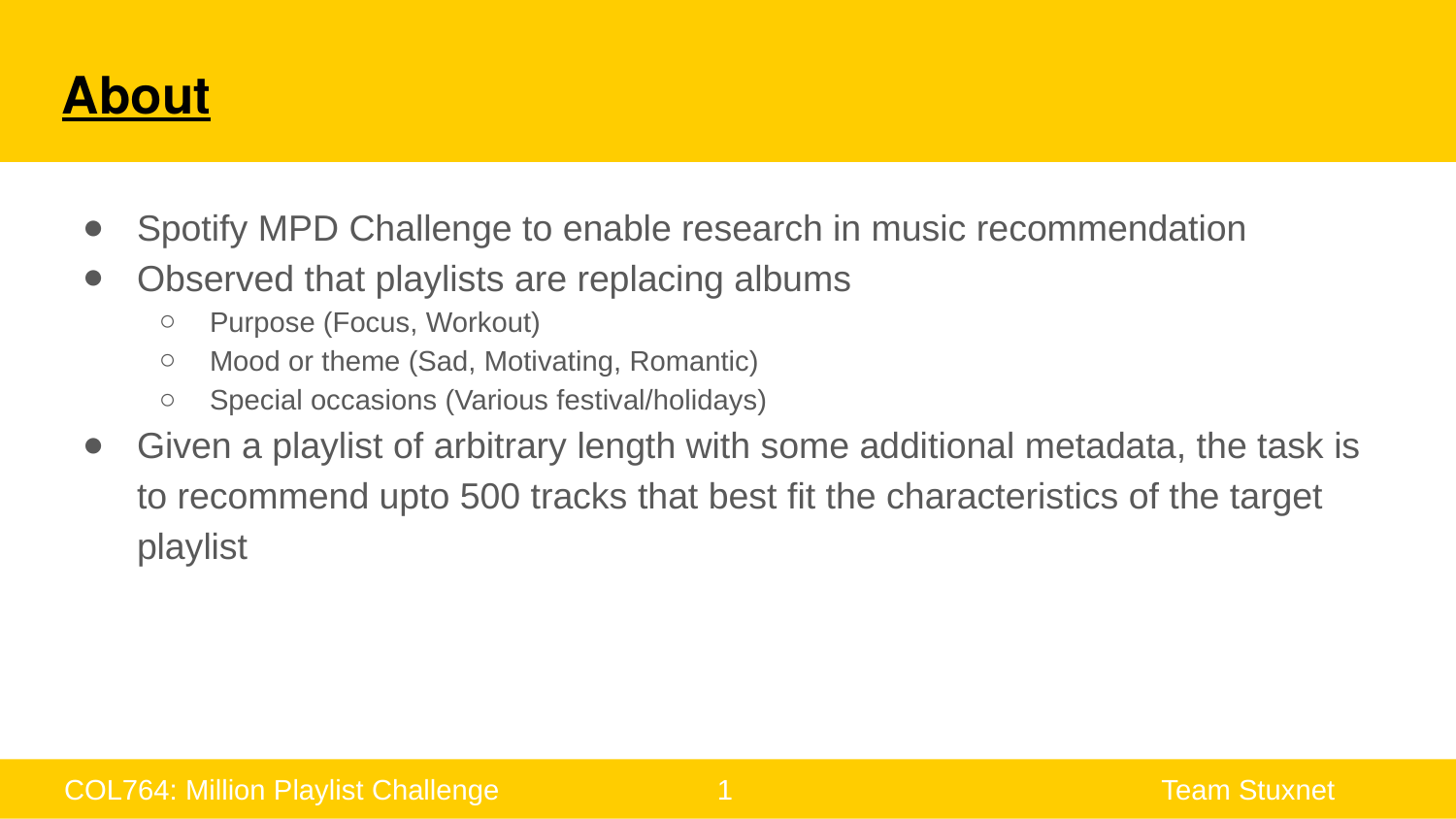

# About
Spotify MPD Challenge to enable research in music recommendation
Observed that playlists are replacing albums
Purpose (Focus, Workout)
Mood or theme (Sad, Motivating, Romantic)
Special occasions (Various festival/holidays)
Given a playlist of arbitrary length with some additional metadata, the task is to recommend upto 500 tracks that best fit the characteristics of the target playlist
COL764: Million Playlist Challenge
1
Team Stuxnet